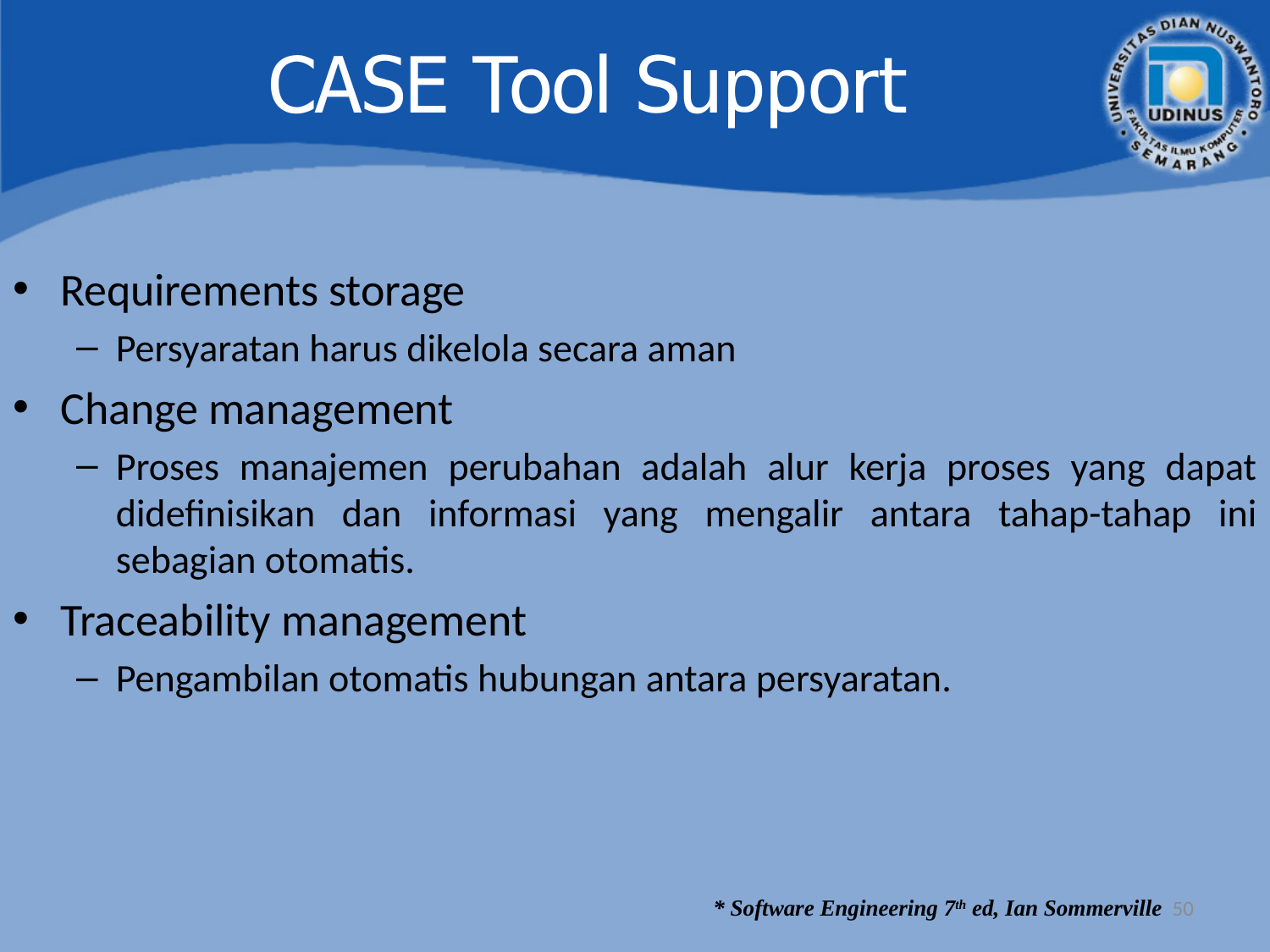

# CASE Tool Support
Requirements storage
Persyaratan harus dikelola secara aman
Change management
Proses manajemen perubahan adalah alur kerja proses yang dapat didefinisikan dan informasi yang mengalir antara tahap-tahap ini sebagian otomatis.
Traceability management
Pengambilan otomatis hubungan antara persyaratan.
50
* Software Engineering 7th ed, Ian Sommerville